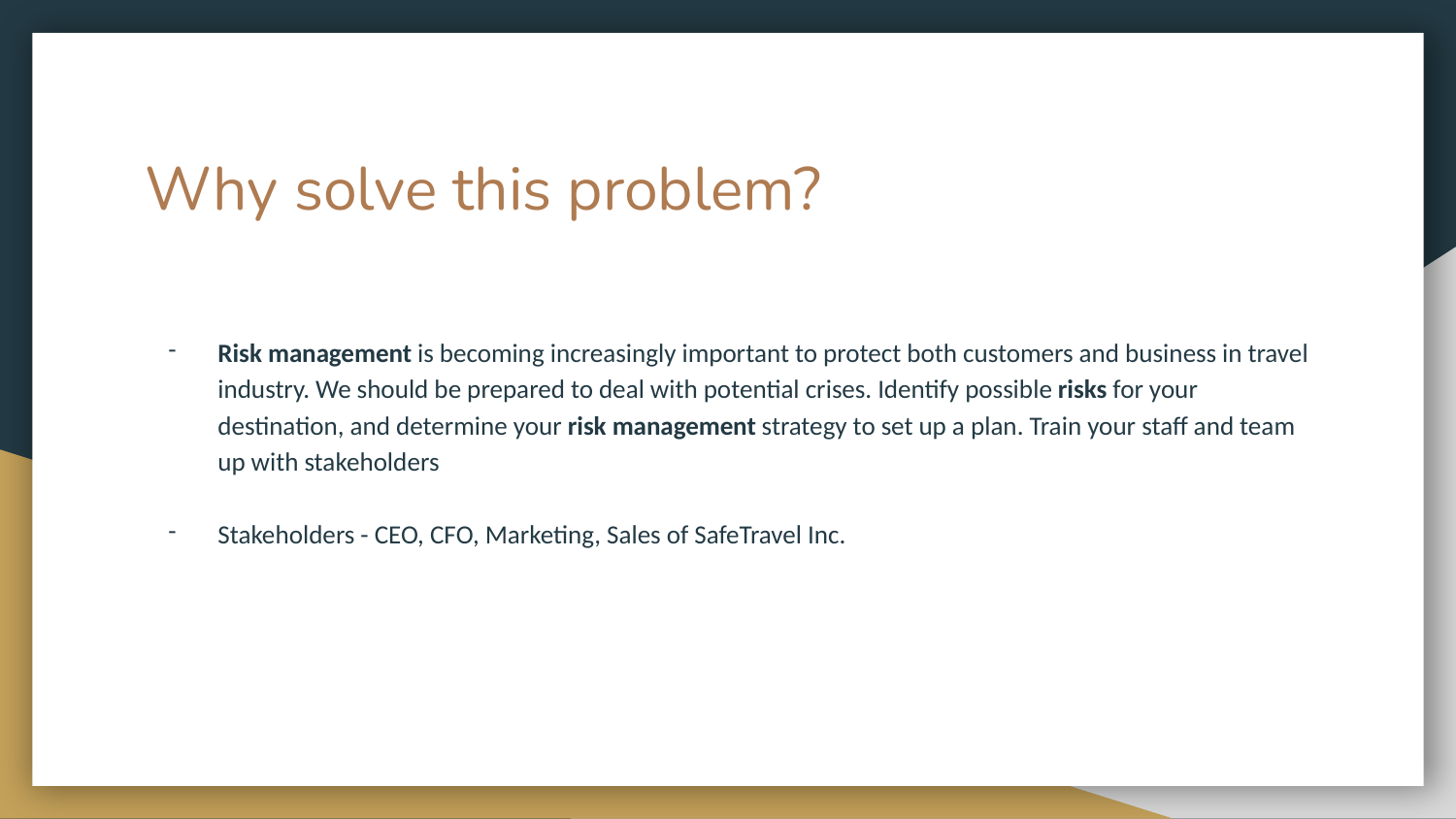

# Why solve this problem?
Risk management is becoming increasingly important to protect both customers and business in travel industry. We should be prepared to deal with potential crises. Identify possible risks for your destination, and determine your risk management strategy to set up a plan. Train your staff and team up with stakeholders

Stakeholders - CEO, CFO, Marketing, Sales of SafeTravel Inc.